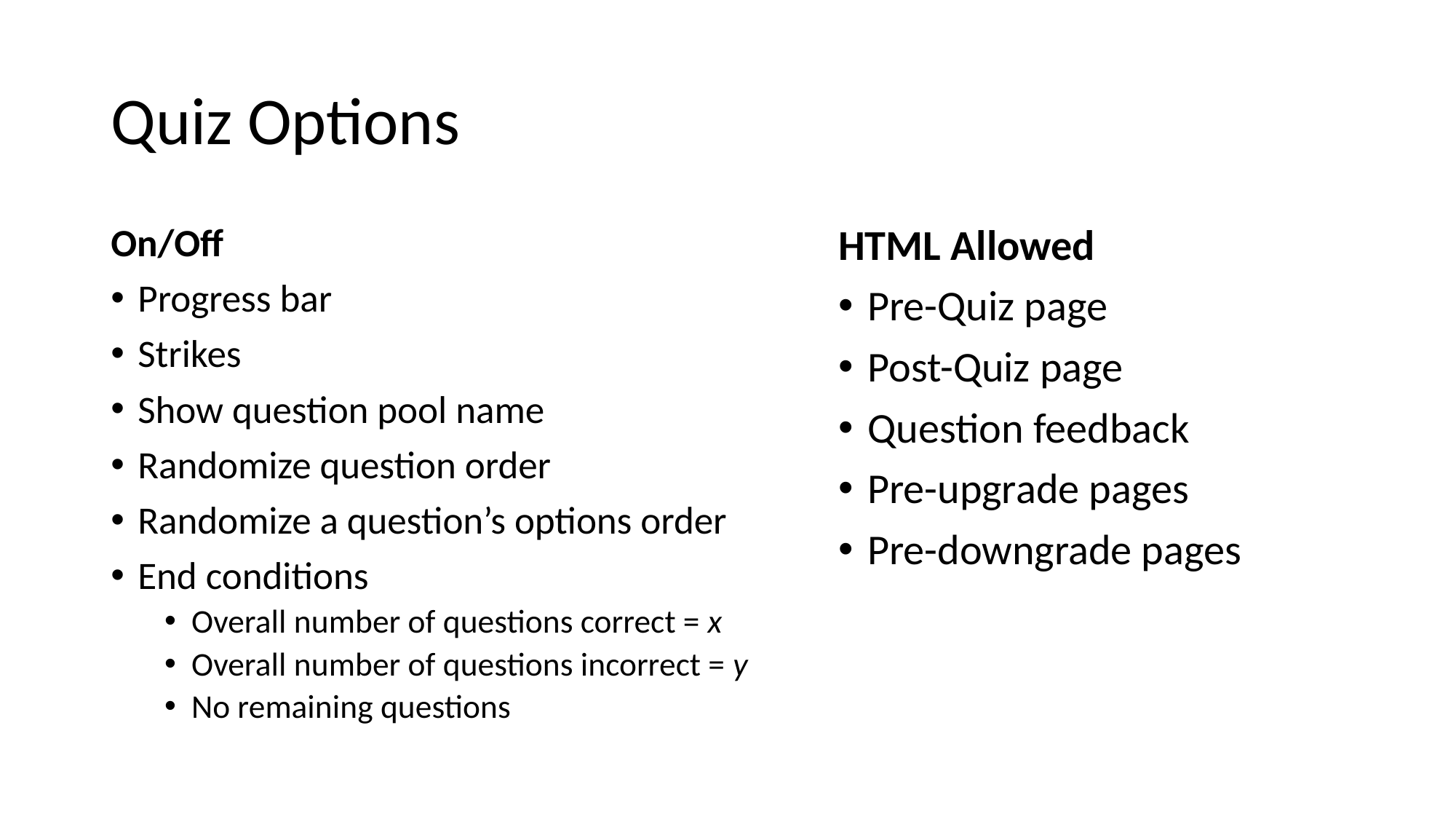

# Quiz Options
On/Off
Progress bar
Strikes
Show question pool name
Randomize question order
Randomize a question’s options order
End conditions
Overall number of questions correct = x
Overall number of questions incorrect = y
No remaining questions

HTML Allowed
Pre-Quiz page
Post-Quiz page
Question feedback
Pre-upgrade pages
Pre-downgrade pages